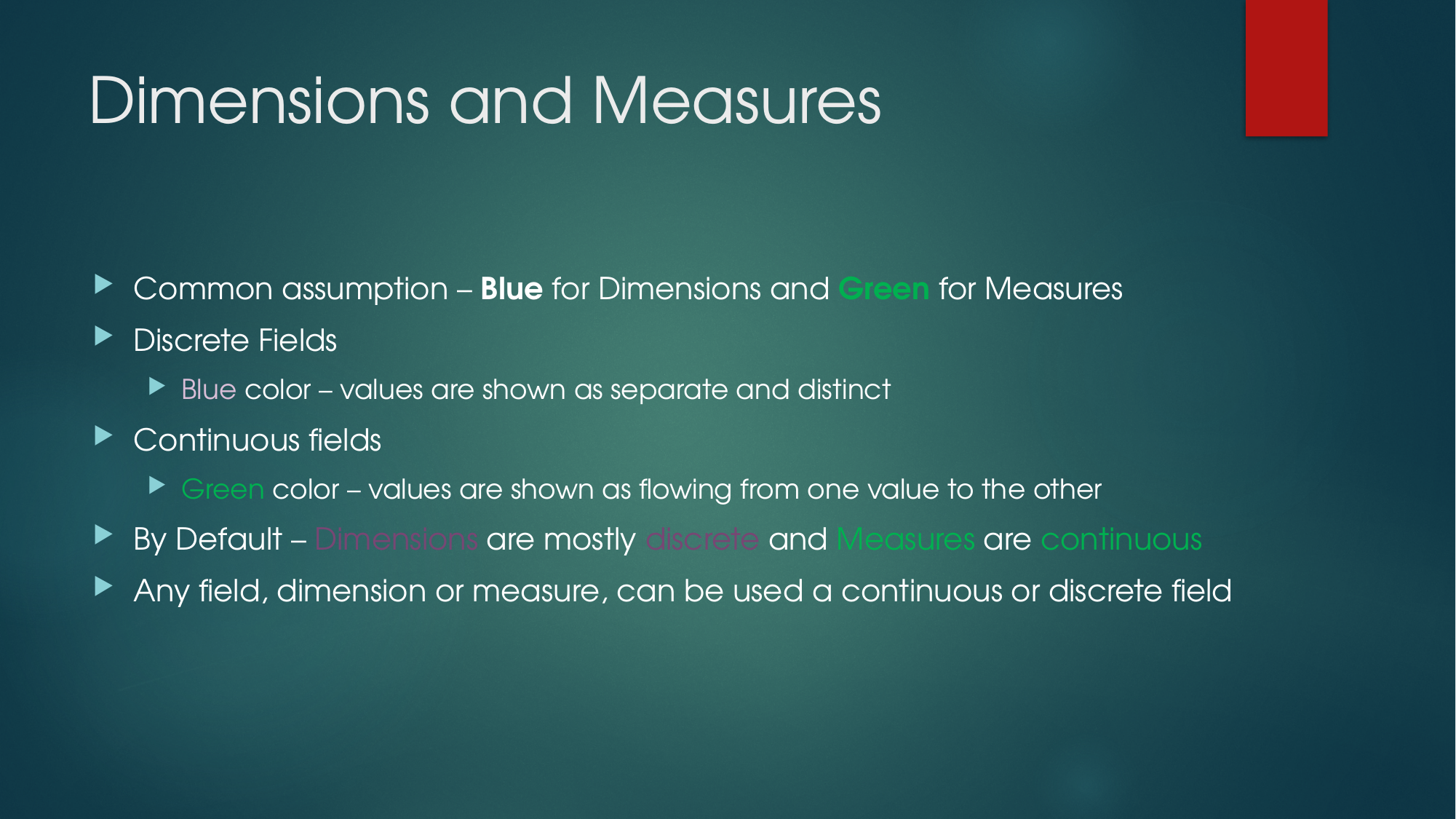

# Dimensions and Measures
Common assumption – Blue for Dimensions and Green for Measures
Discrete Fields
Blue color – values are shown as separate and distinct
Continuous fields
Green color – values are shown as flowing from one value to the other
By Default – Dimensions are mostly discrete and Measures are continuous
Any field, dimension or measure, can be used a continuous or discrete field